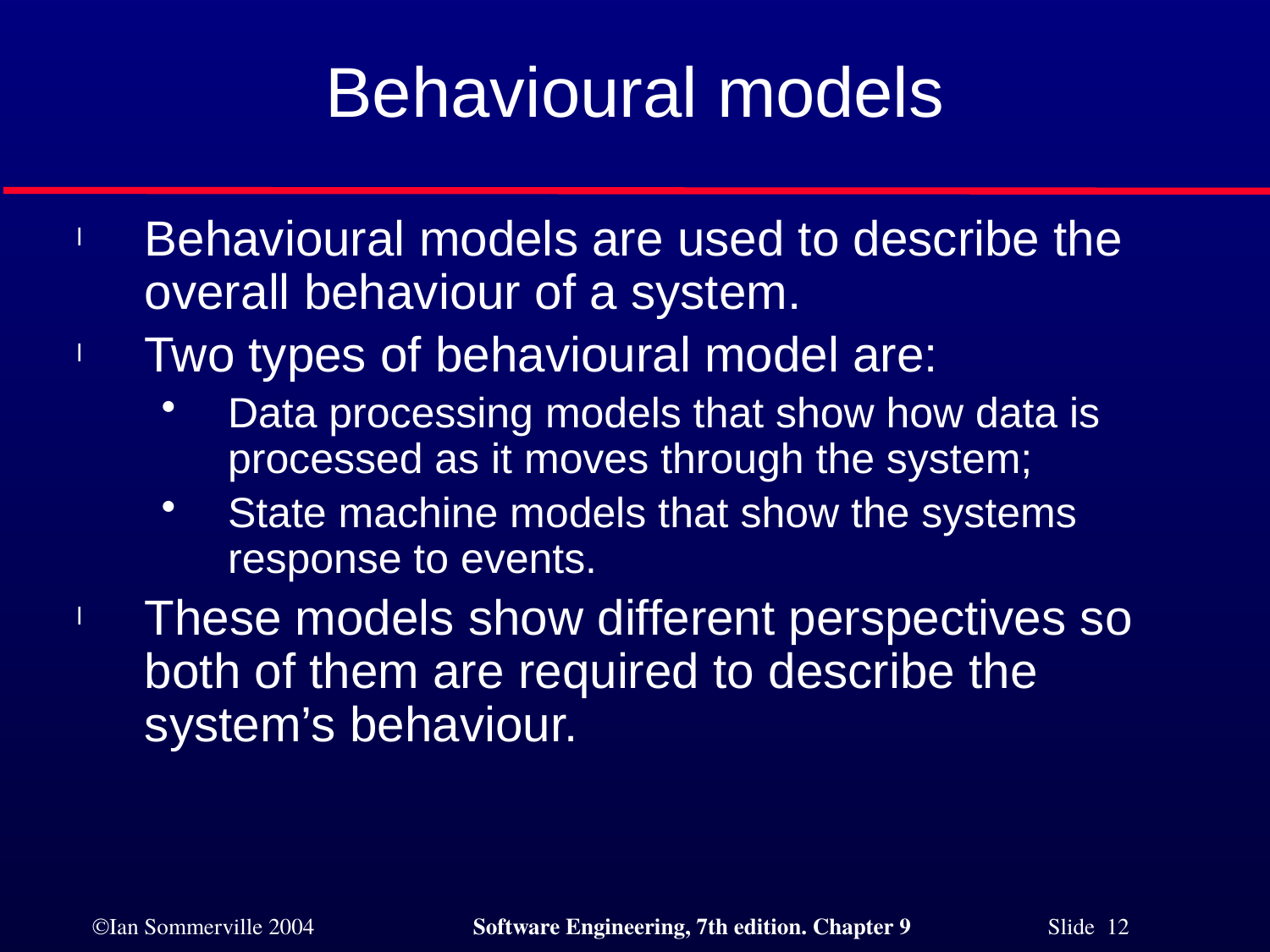

# Behavioural models

Behavioural models are used to describe the overall behaviour of a system.
Two types of behavioural model are:
Data processing models that show how data is processed as it moves through the system;
State machine models that show the systems response to events.
These models show different perspectives so both of them are required to describe the system’s behaviour.